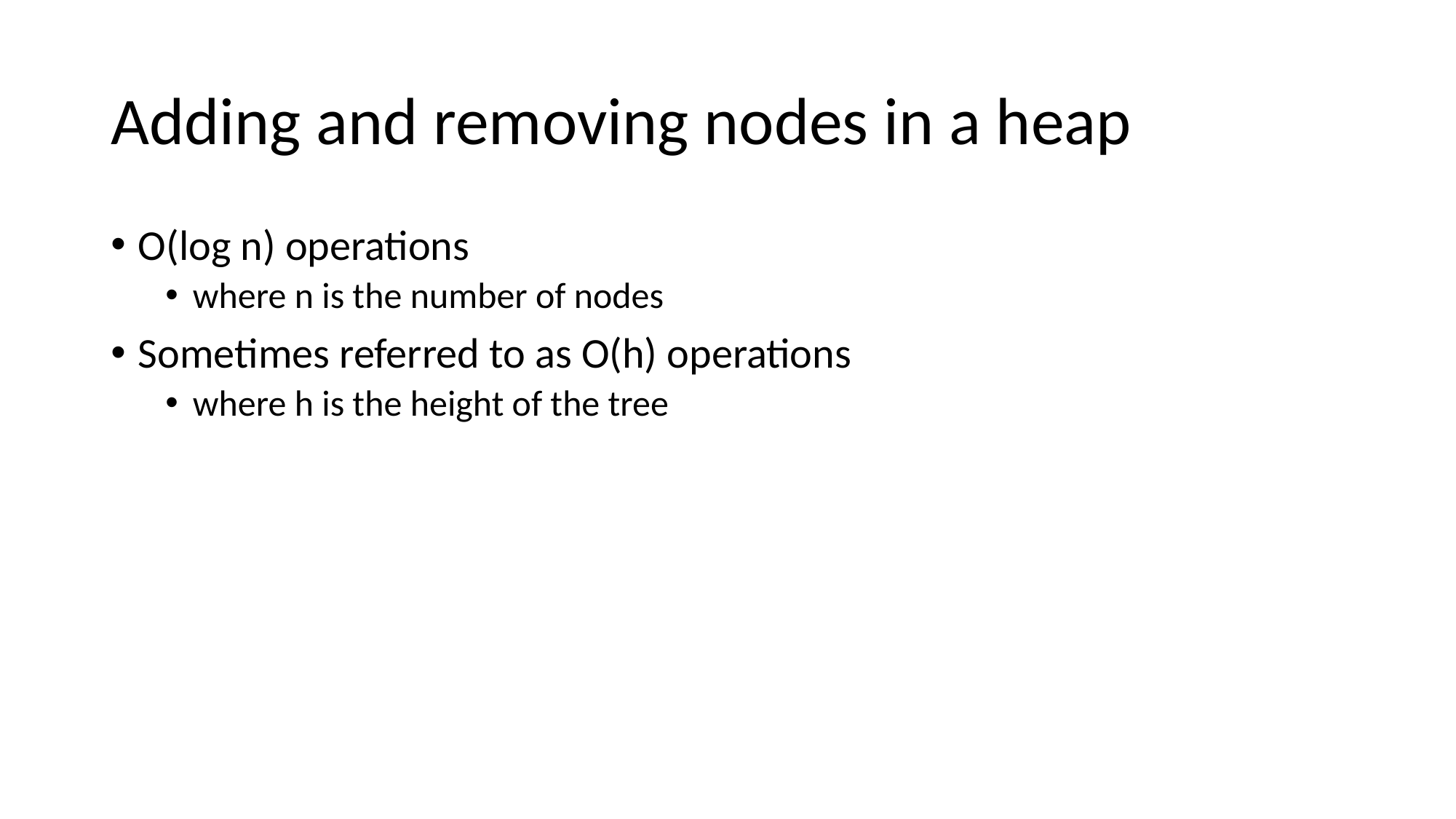

# Adding and removing nodes in a heap
O(log n) operations
where n is the number of nodes
Sometimes referred to as O(h) operations
where h is the height of the tree